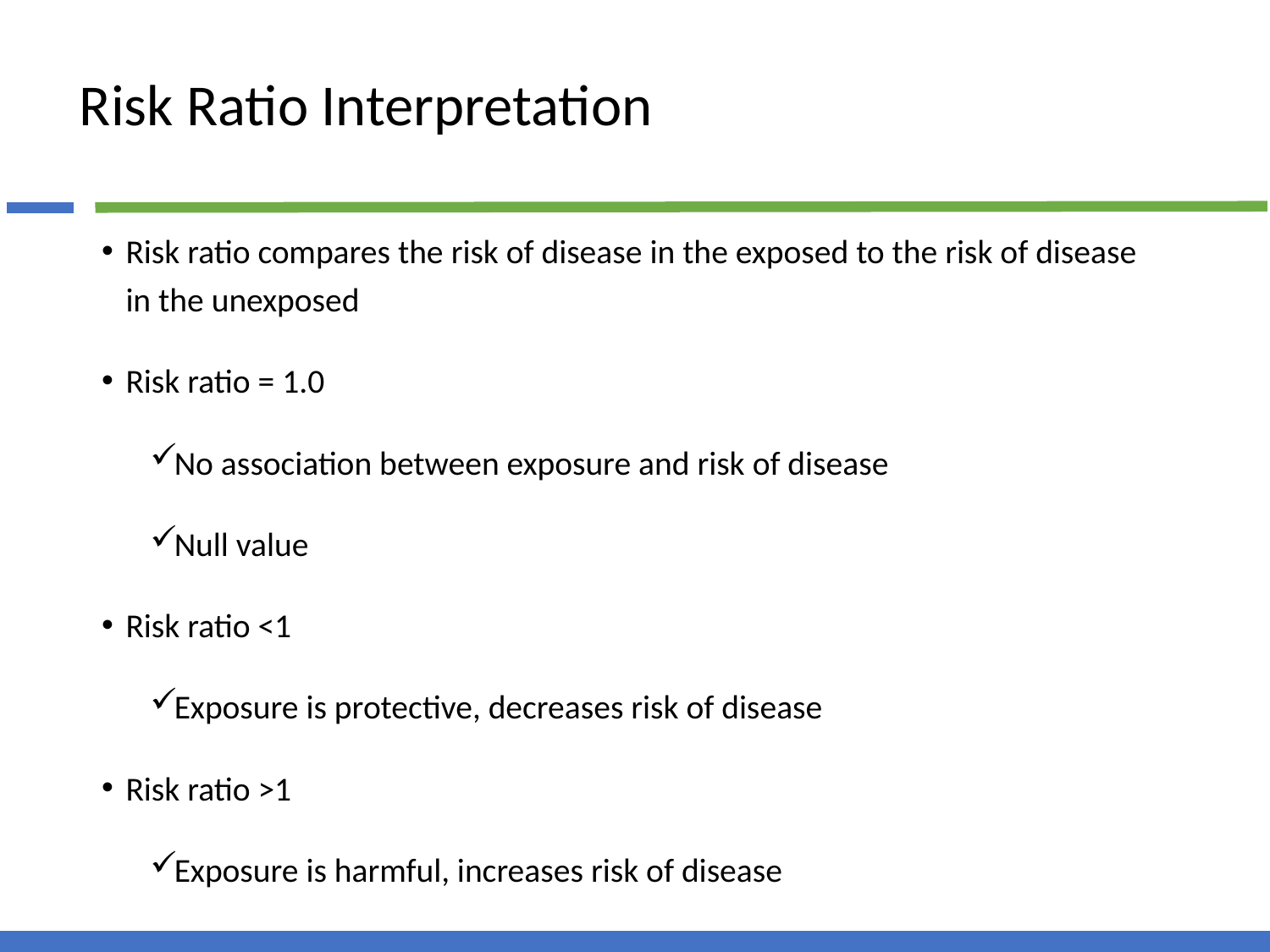

# Risk Ratio Interpretation
Risk ratio compares the risk of disease in the exposed to the risk of disease in the unexposed
Risk ratio = 1.0
No association between exposure and risk of disease
Null value
Risk ratio <1
Exposure is protective, decreases risk of disease
Risk ratio >1
Exposure is harmful, increases risk of disease